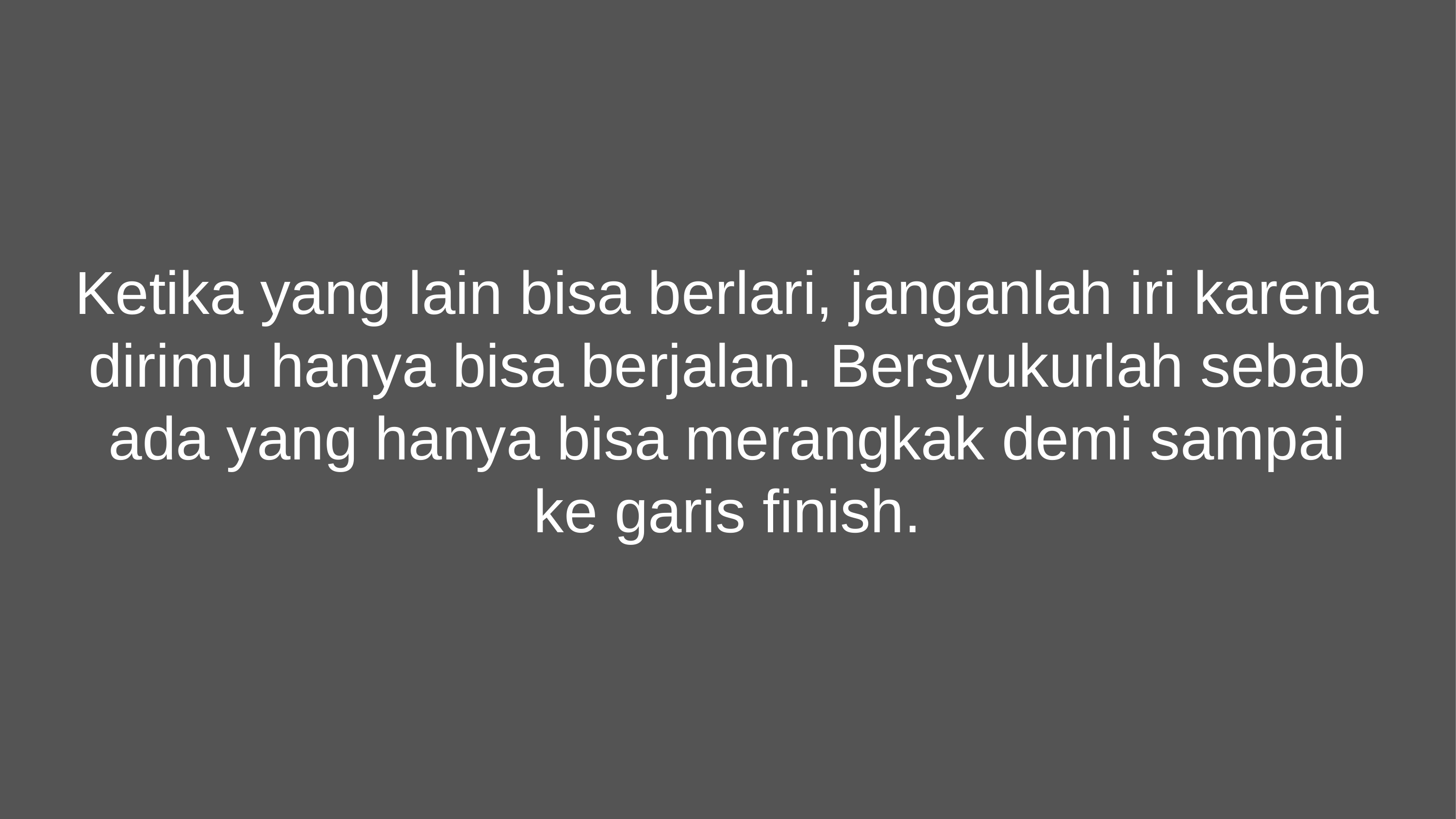

# Ketika yang lain bisa berlari, janganlah iri karena dirimu hanya bisa berjalan. Bersyukurlah sebab ada yang hanya bisa merangkak demi sampai ke garis finish.